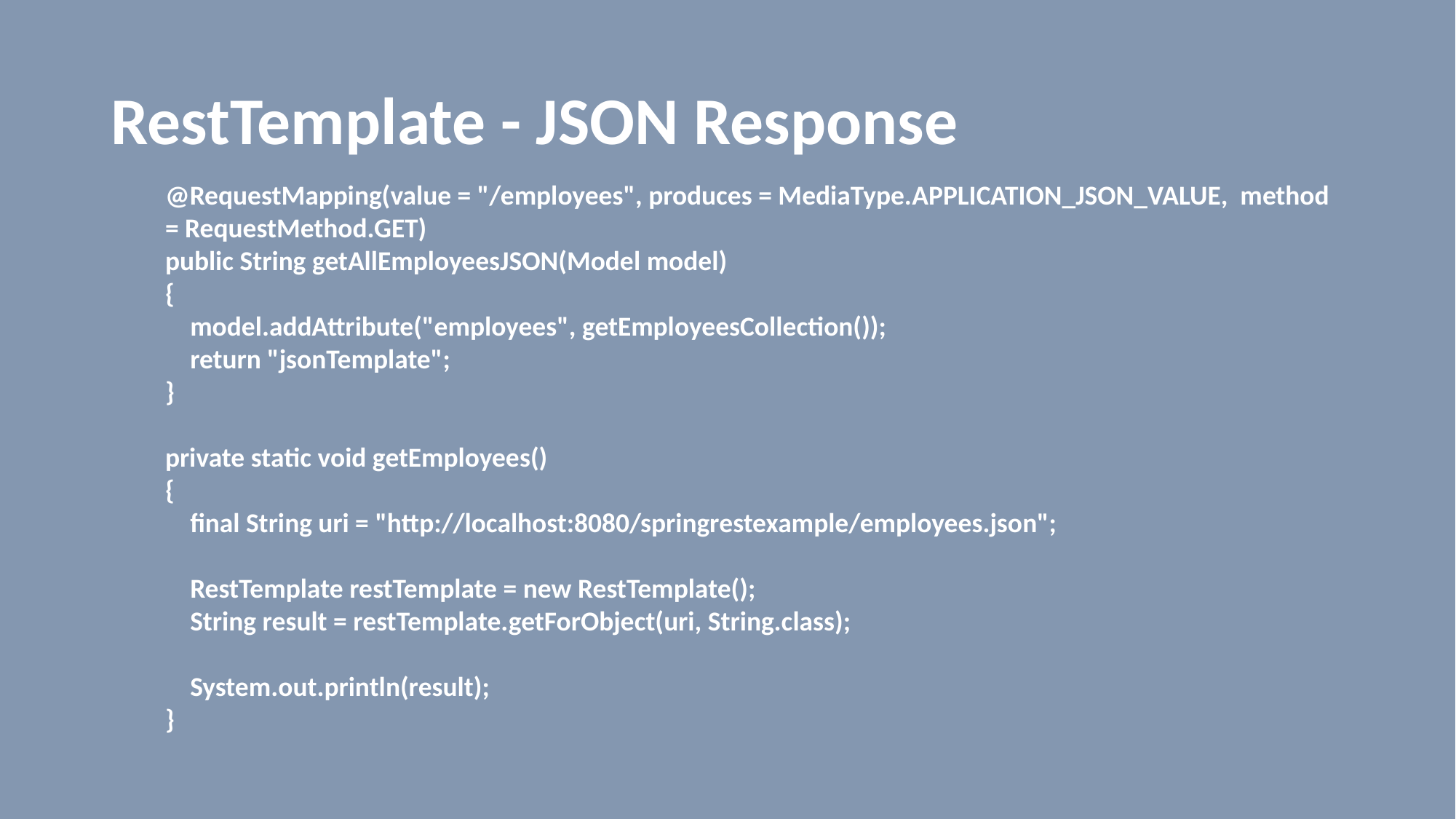

# RestTemplate - JSON Response
@RequestMapping(value = "/employees", produces = MediaType.APPLICATION_JSON_VALUE,  method = RequestMethod.GET)
public String getAllEmployeesJSON(Model model)
{
    model.addAttribute("employees", getEmployeesCollection());
    return "jsonTemplate";
}

private static void getEmployees()
{
    final String uri = "http://localhost:8080/springrestexample/employees.json";

    RestTemplate restTemplate = new RestTemplate();
    String result = restTemplate.getForObject(uri, String.class);

    System.out.println(result);
}